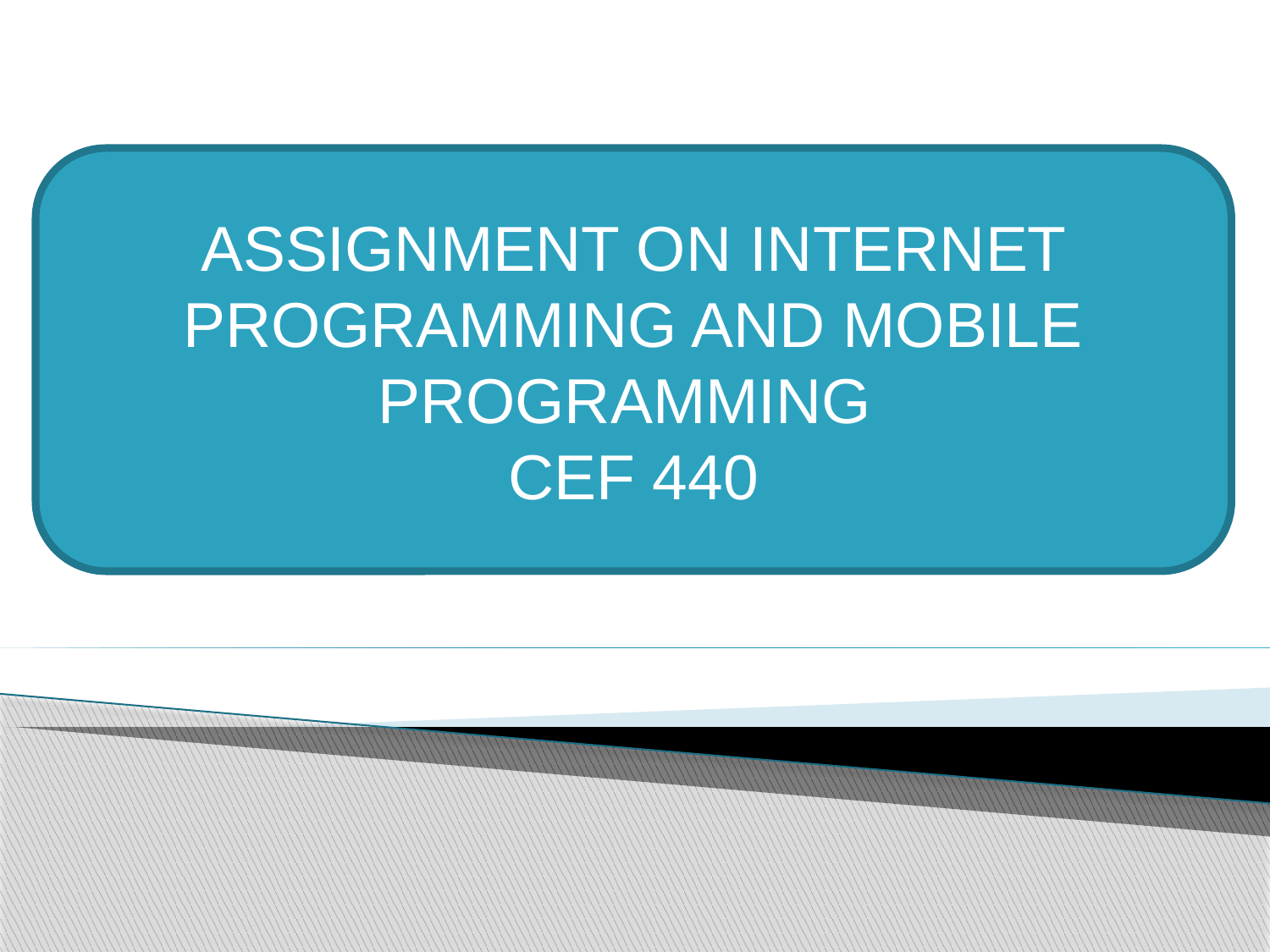

ASSIGNMENT ON INTERNET PROGRAMMING AND MOBILE PROGRAMMING
CEF 440